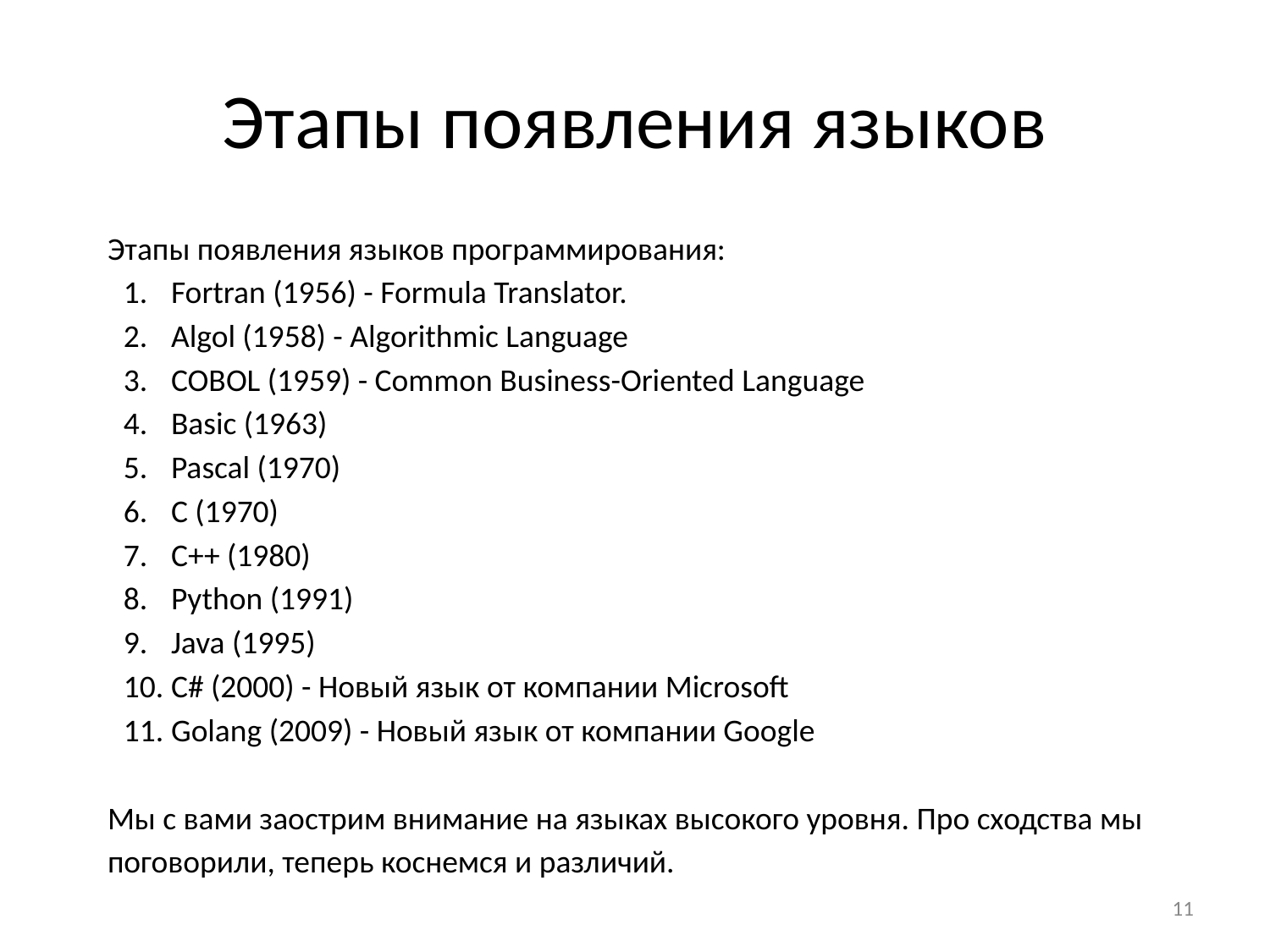

# Этапы появления языков
Этапы появления языков программирования:
Fortran (1956) - Formula Translator.
Algol (1958) - Algorithmic Language
COBOL (1959) - Common Business-Oriented Language
Basic (1963)
Pascal (1970)
C (1970)
C++ (1980)
Python (1991)
Java (1995)
C# (2000) - Новый язык от компании Microsoft
Golang (2009) - Новый язык от компании Google

Мы с вами заострим внимание на языках высокого уровня. Про сходства мы поговорили, теперь коснемся и различий.
11